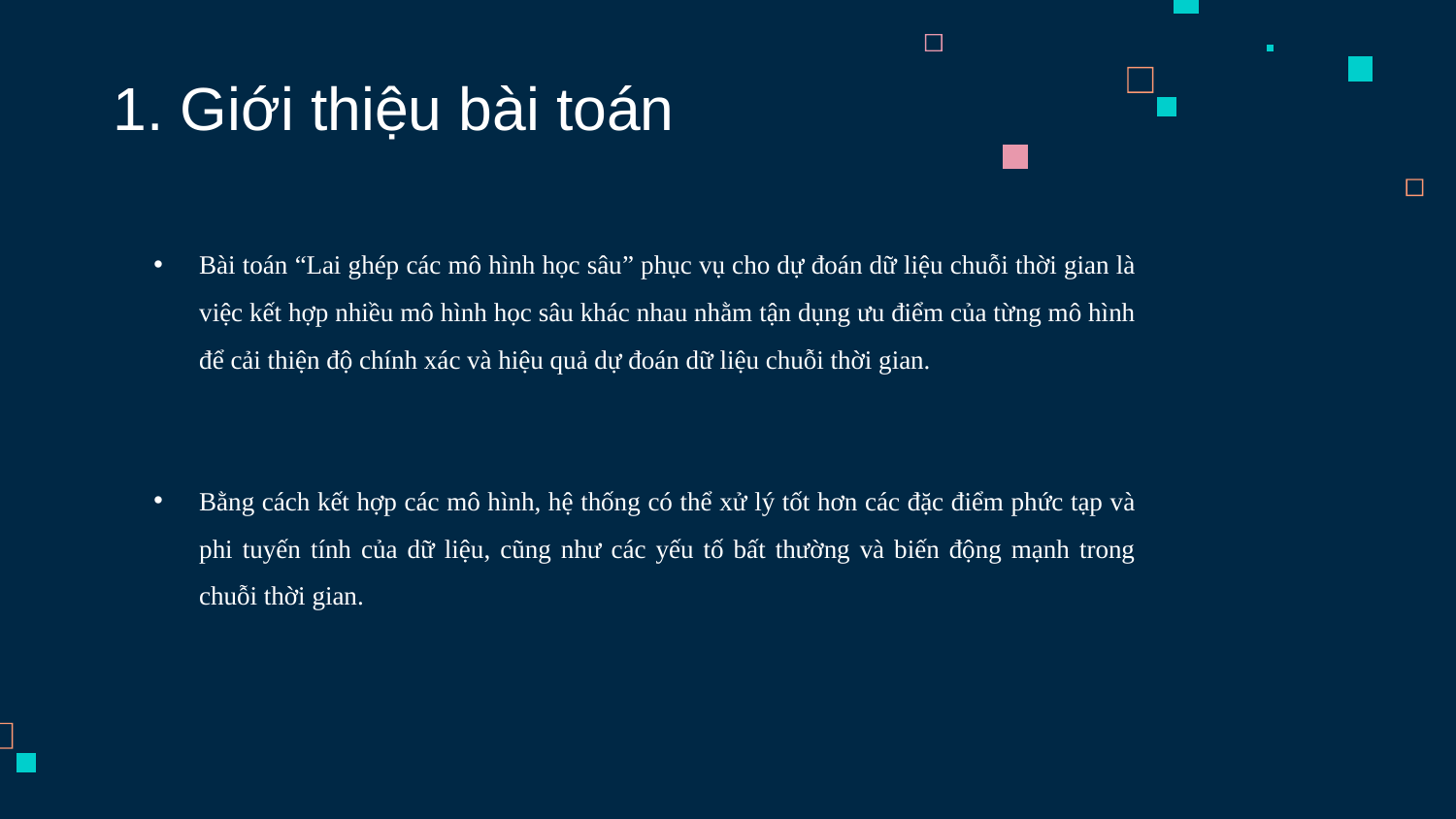

# 1. Giới thiệu bài toán
Bài toán “Lai ghép các mô hình học sâu” phục vụ cho dự đoán dữ liệu chuỗi thời gian là việc kết hợp nhiều mô hình học sâu khác nhau nhằm tận dụng ưu điểm của từng mô hình để cải thiện độ chính xác và hiệu quả dự đoán dữ liệu chuỗi thời gian.

Bằng cách kết hợp các mô hình, hệ thống có thể xử lý tốt hơn các đặc điểm phức tạp và phi tuyến tính của dữ liệu, cũng như các yếu tố bất thường và biến động mạnh trong chuỗi thời gian.